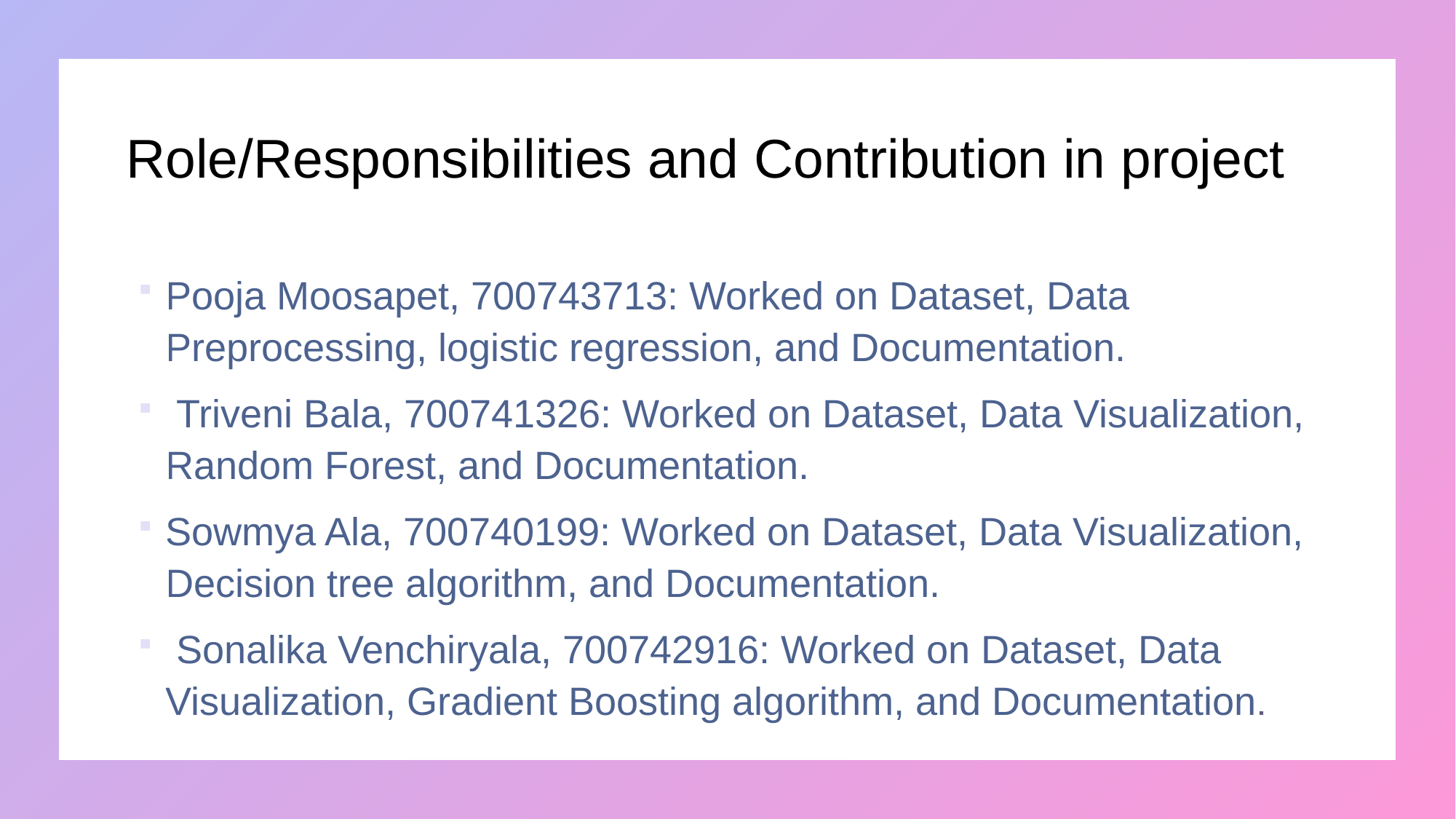

# Role/Responsibilities and Contribution in project
Pooja Moosapet, 700743713: Worked on Dataset, Data Preprocessing, logistic regression, and Documentation.
 Triveni Bala, 700741326: Worked on Dataset, Data Visualization, Random Forest, and Documentation.
Sowmya Ala, 700740199: Worked on Dataset, Data Visualization, Decision tree algorithm, and Documentation.
 Sonalika Venchiryala, 700742916: Worked on Dataset, Data Visualization, Gradient Boosting algorithm, and Documentation.